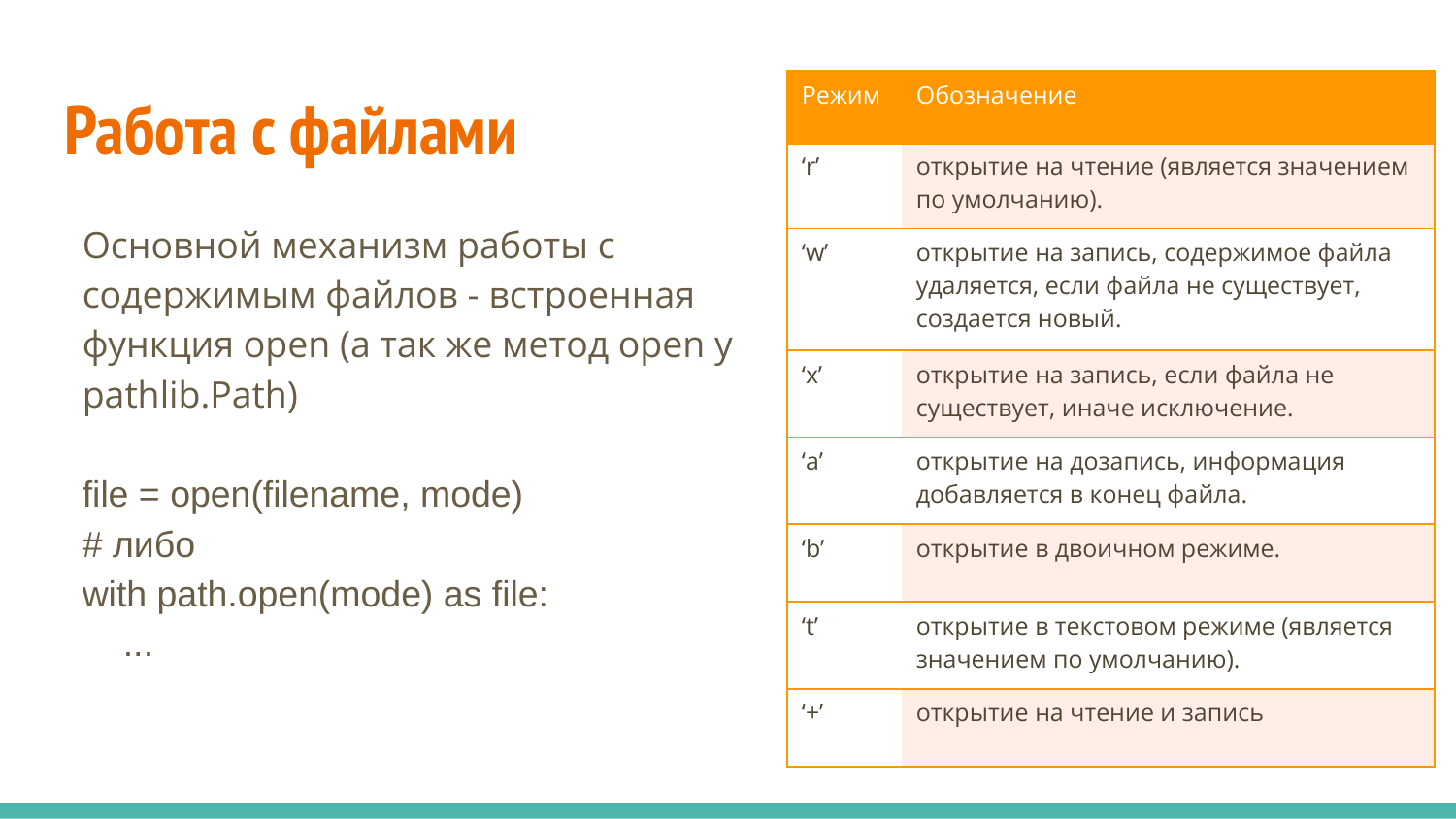

# Работа с файлами
| Режим | Обозначение |
| --- | --- |
| ‘r’ | открытие на чтение (является значением по умолчанию). |
| ‘w’ | открытие на запись, содержимое файла удаляется, если файла не существует, создается новый. |
| ‘x’ | открытие на запись, если файла не существует, иначе исключение. |
| ‘a’ | открытие на дозапись, информация добавляется в конец файла. |
| ‘b’ | открытие в двоичном режиме. |
| ‘t’ | открытие в текстовом режиме (является значением по умолчанию). |
| ‘+’ | открытие на чтение и запись |
Основной механизм работы с содержимым файлов - встроенная функция open (а так же метод open у pathlib.Path)

file = open(filename, mode)
# либо
with path.open(mode) as file:
    ...